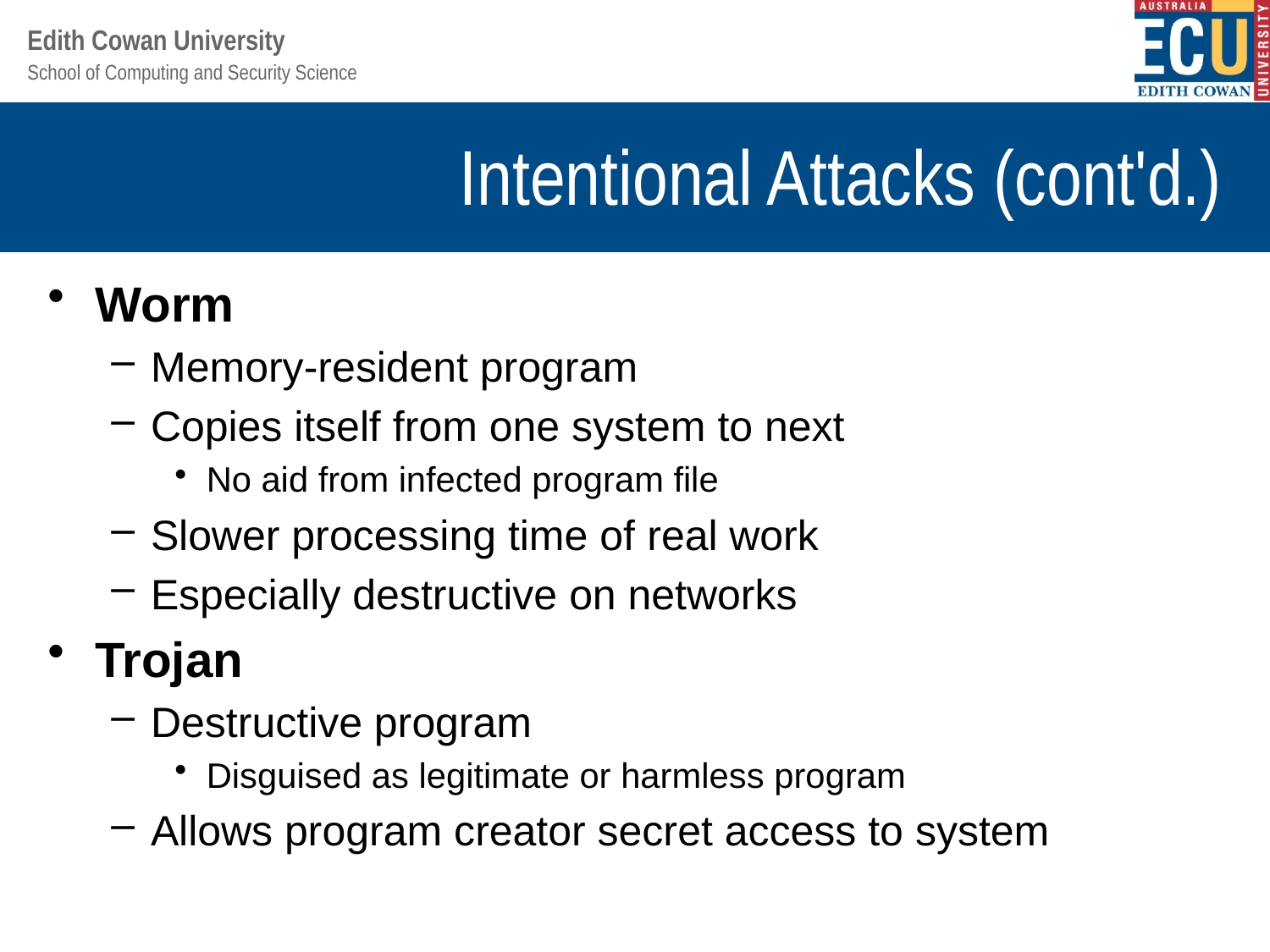

# Intentional Attacks (cont'd.)
Worm
Memory-resident program
Copies itself from one system to next
No aid from infected program file
Slower processing time of real work
Especially destructive on networks
Trojan
Destructive program
Disguised as legitimate or harmless program
Allows program creator secret access to system